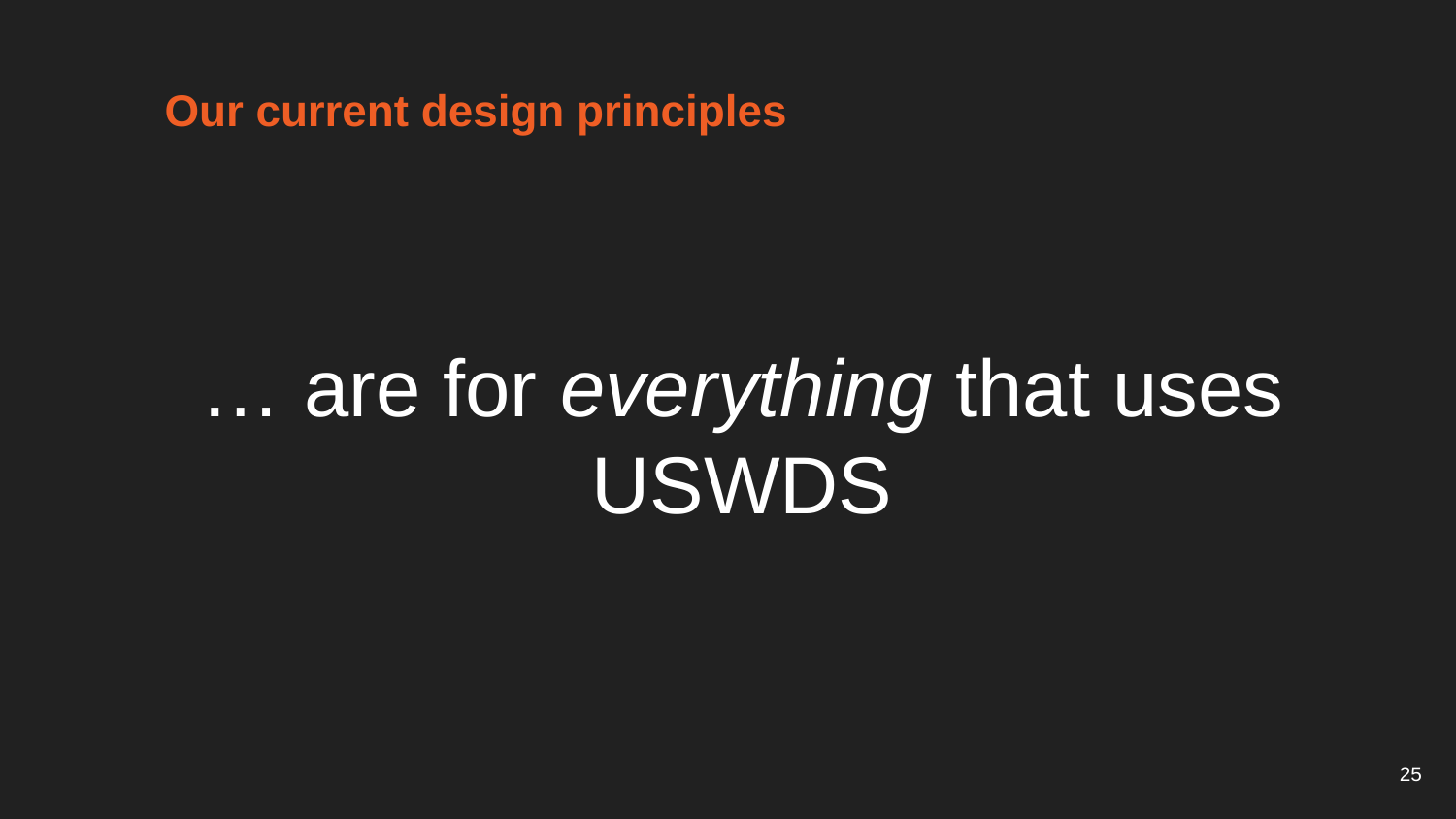

# Our current design principles (2)
Our current design principles
… are for everything that uses USWDS
25